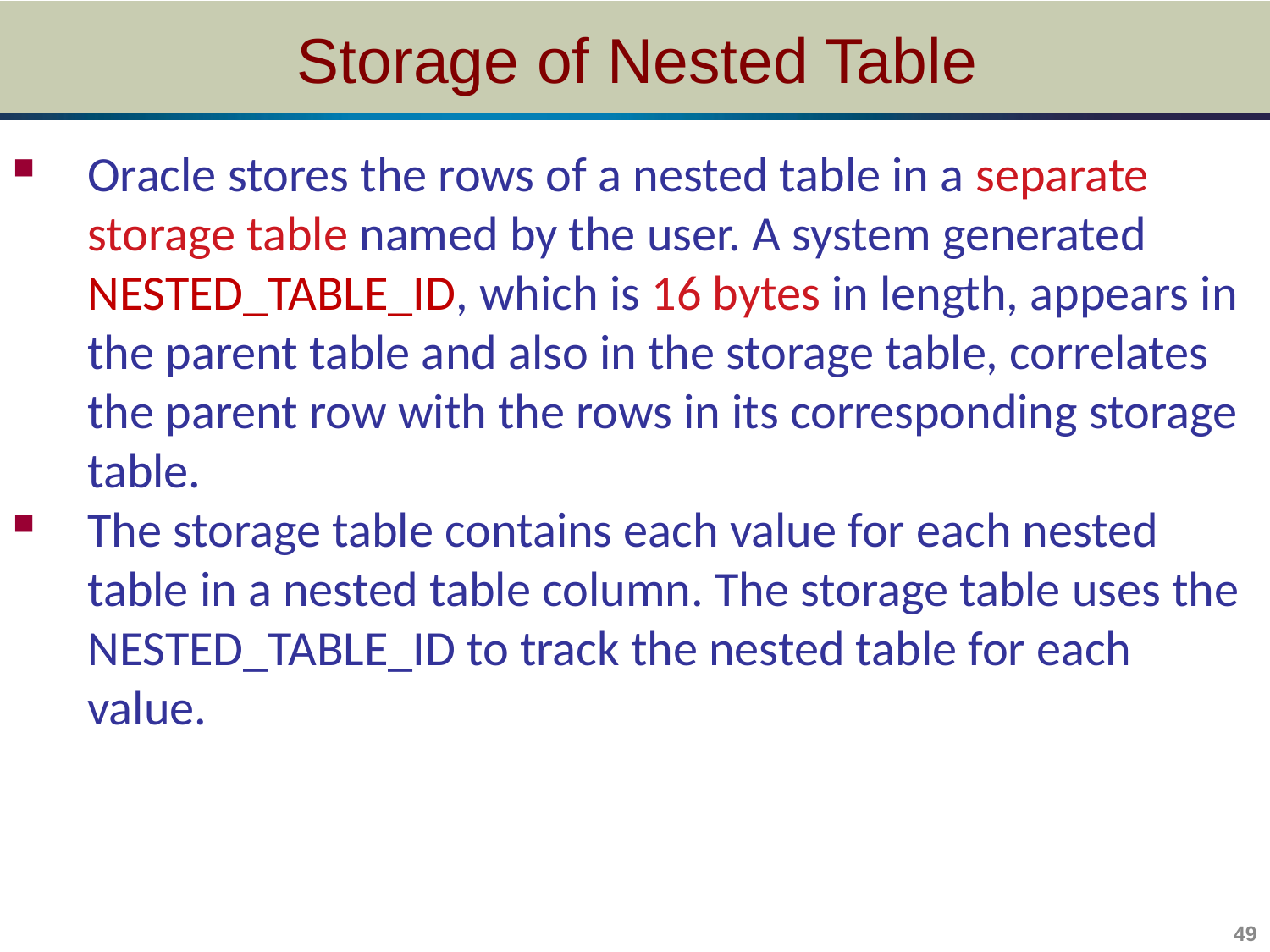

# Storage of Nested Table
Oracle stores the rows of a nested table in a separate storage table named by the user. A system generated NESTED_TABLE_ID, which is 16 bytes in length, appears in the parent table and also in the storage table, correlates the parent row with the rows in its corresponding storage table.
The storage table contains each value for each nested table in a nested table column. The storage table uses the NESTED_TABLE_ID to track the nested table for each value.

49